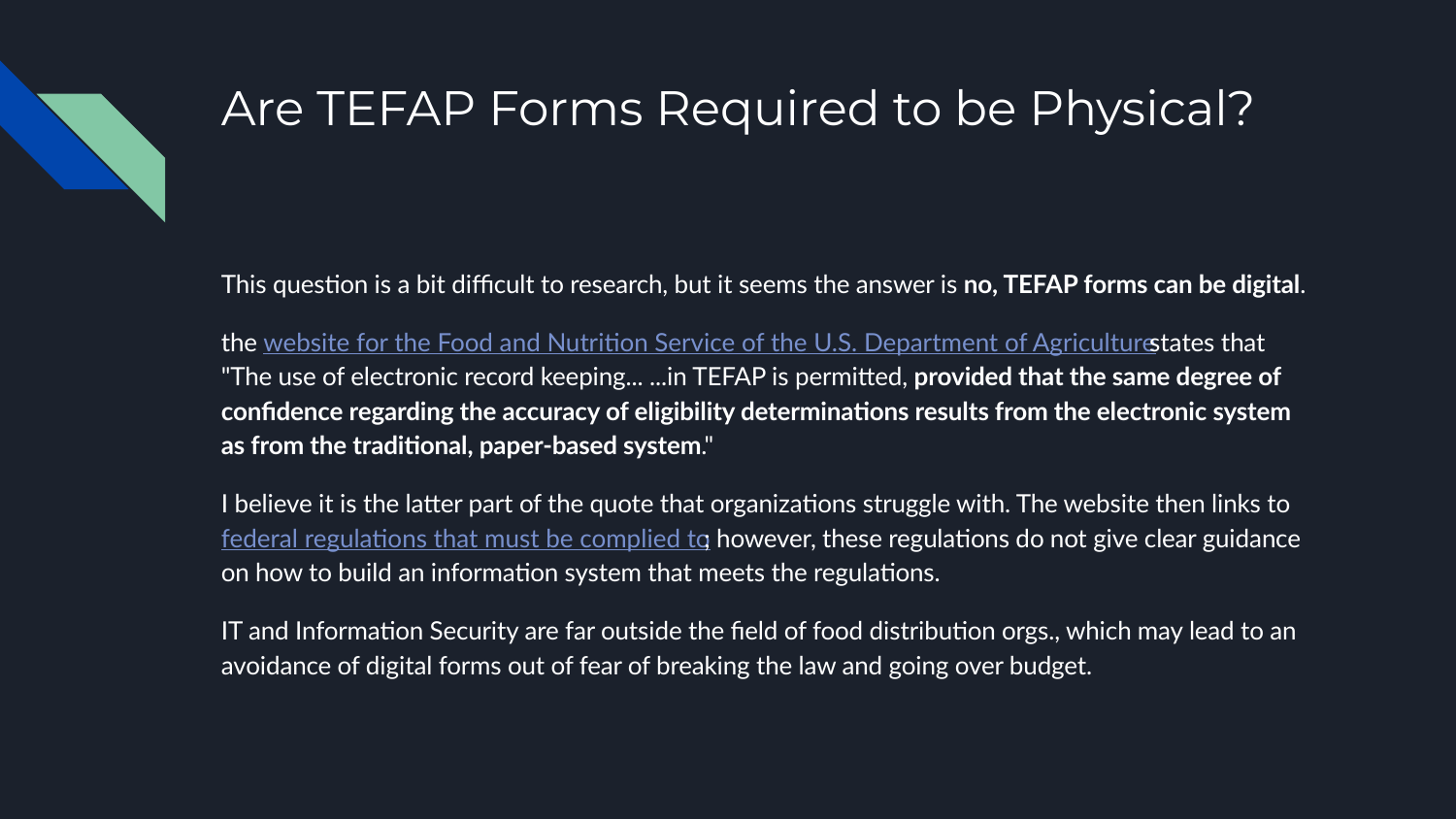

# Are TEFAP Forms Required to be Physical?
This question is a bit difficult to research, but it seems the answer is no, TEFAP forms can be digital.
the website for the Food and Nutrition Service of the U.S. Department of Agriculture states that "The use of electronic record keeping... ...in TEFAP is permitted, provided that the same degree of confidence regarding the accuracy of eligibility determinations results from the electronic system as from the traditional, paper-based system."
I believe it is the latter part of the quote that organizations struggle with. The website then links to federal regulations that must be complied to; however, these regulations do not give clear guidance on how to build an information system that meets the regulations.
IT and Information Security are far outside the field of food distribution orgs., which may lead to an avoidance of digital forms out of fear of breaking the law and going over budget.